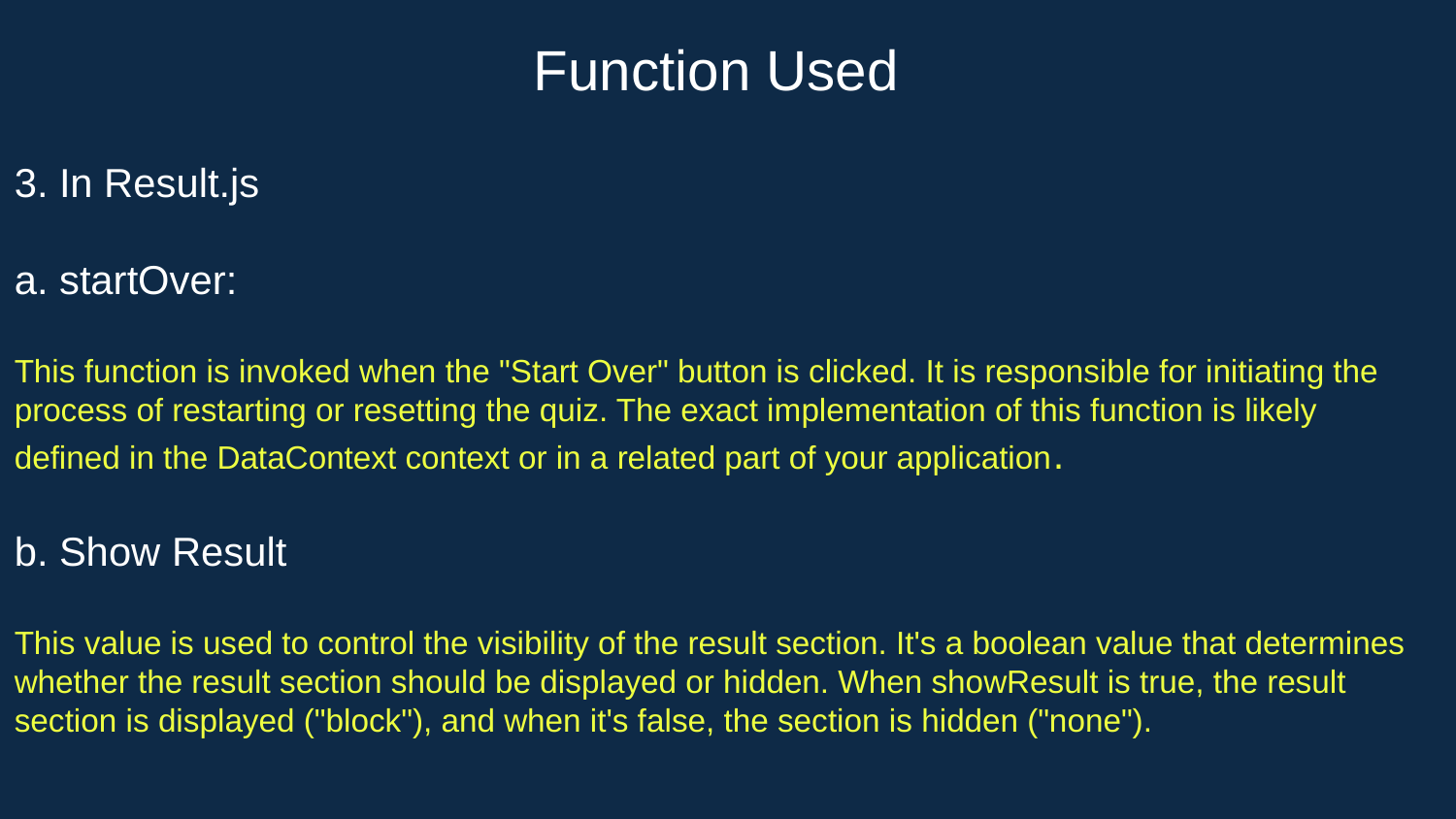

Function Used
3. In Result.js

a. startOver:

This function is invoked when the "Start Over" button is clicked. It is responsible for initiating the process of restarting or resetting the quiz. The exact implementation of this function is likely defined in the DataContext context or in a related part of your application.

b. Show Result

This value is used to control the visibility of the result section. It's a boolean value that determines whether the result section should be displayed or hidden. When showResult is true, the result section is displayed ("block"), and when it's false, the section is hidden ("none").